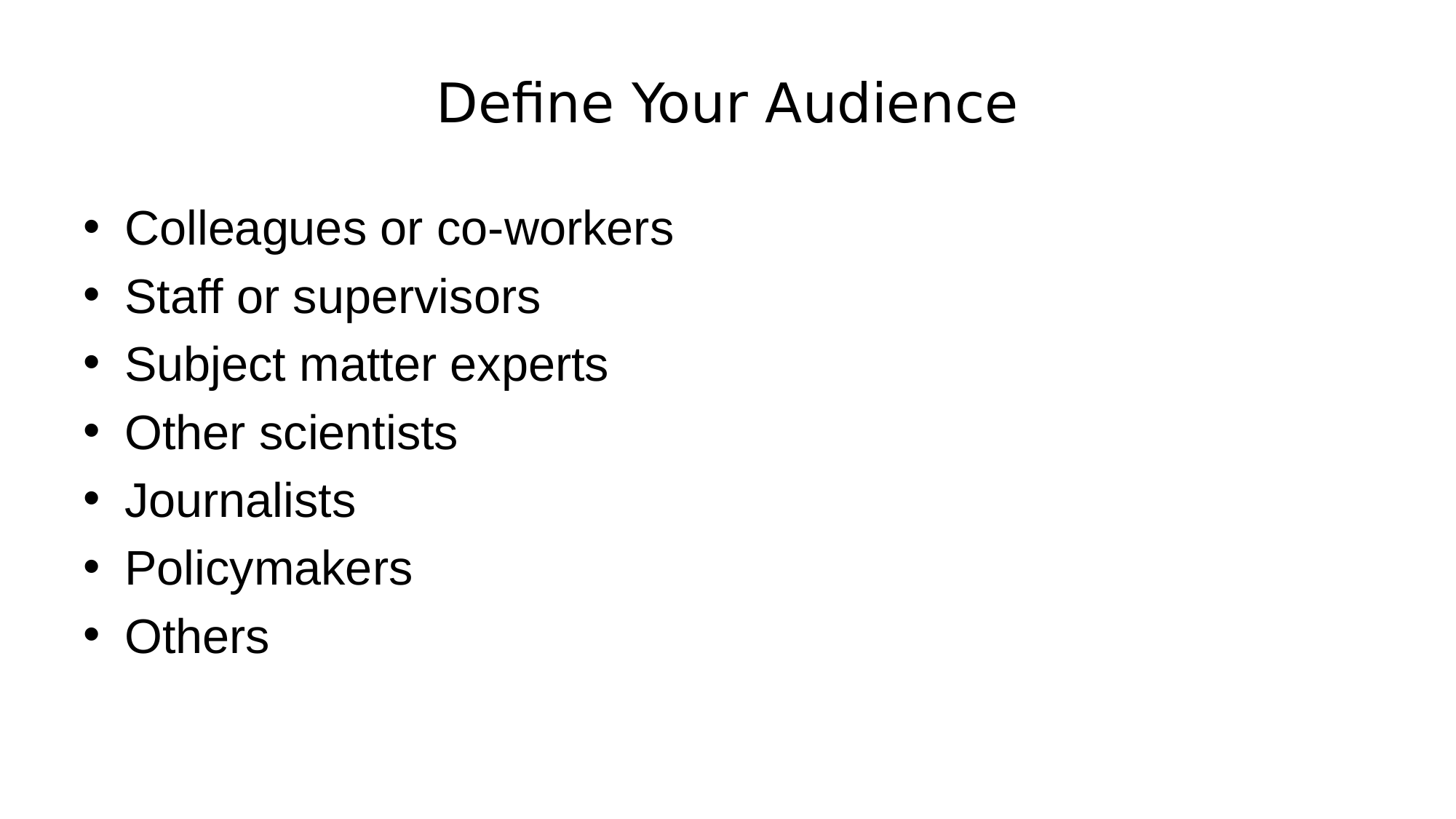

# Define Your Audience
Colleagues or co-workers
Staff or supervisors
Subject matter experts
Other scientists
Journalists
Policymakers
Others